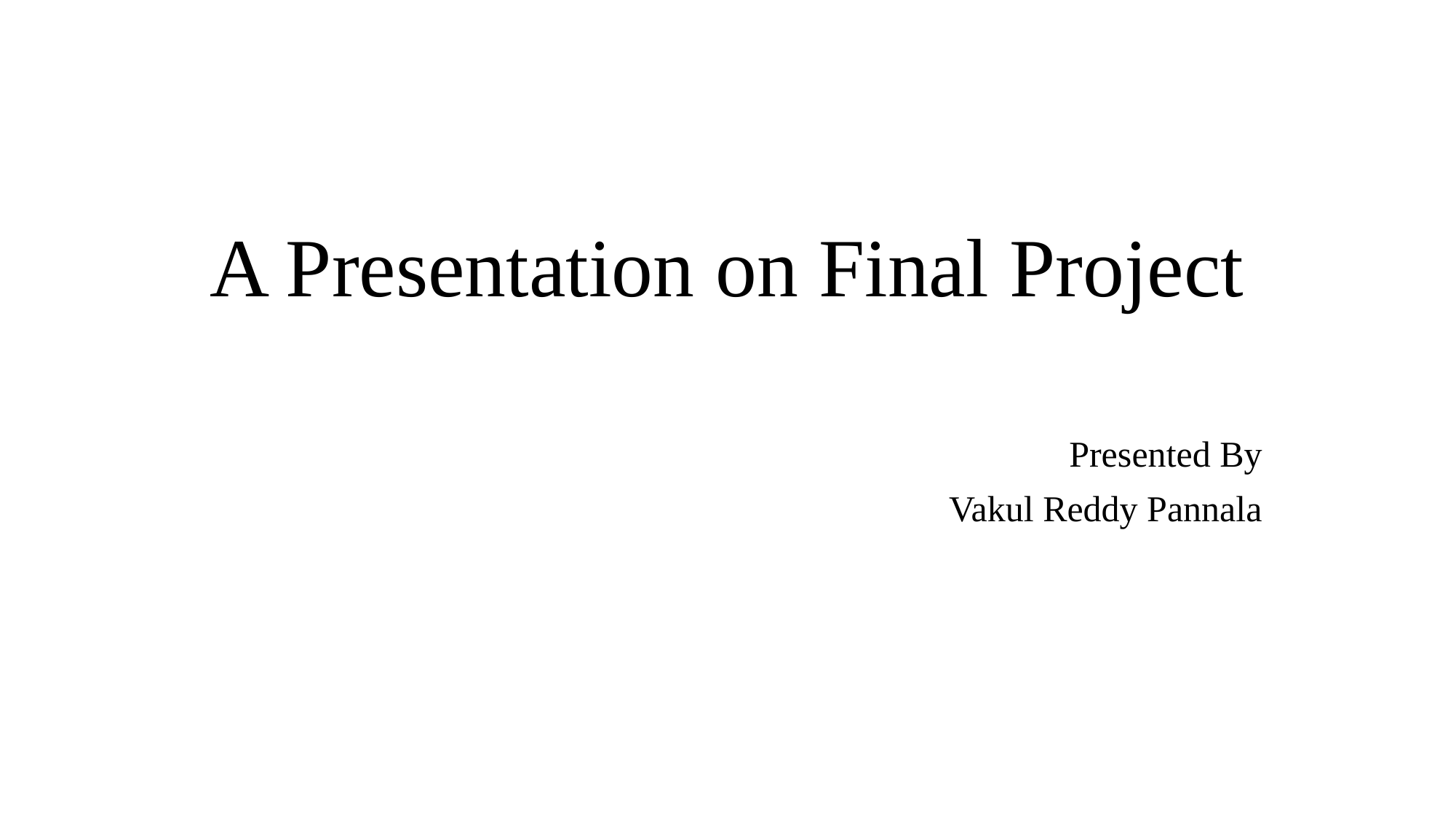

# A Presentation on Final Project
Presented By
Vakul Reddy Pannala